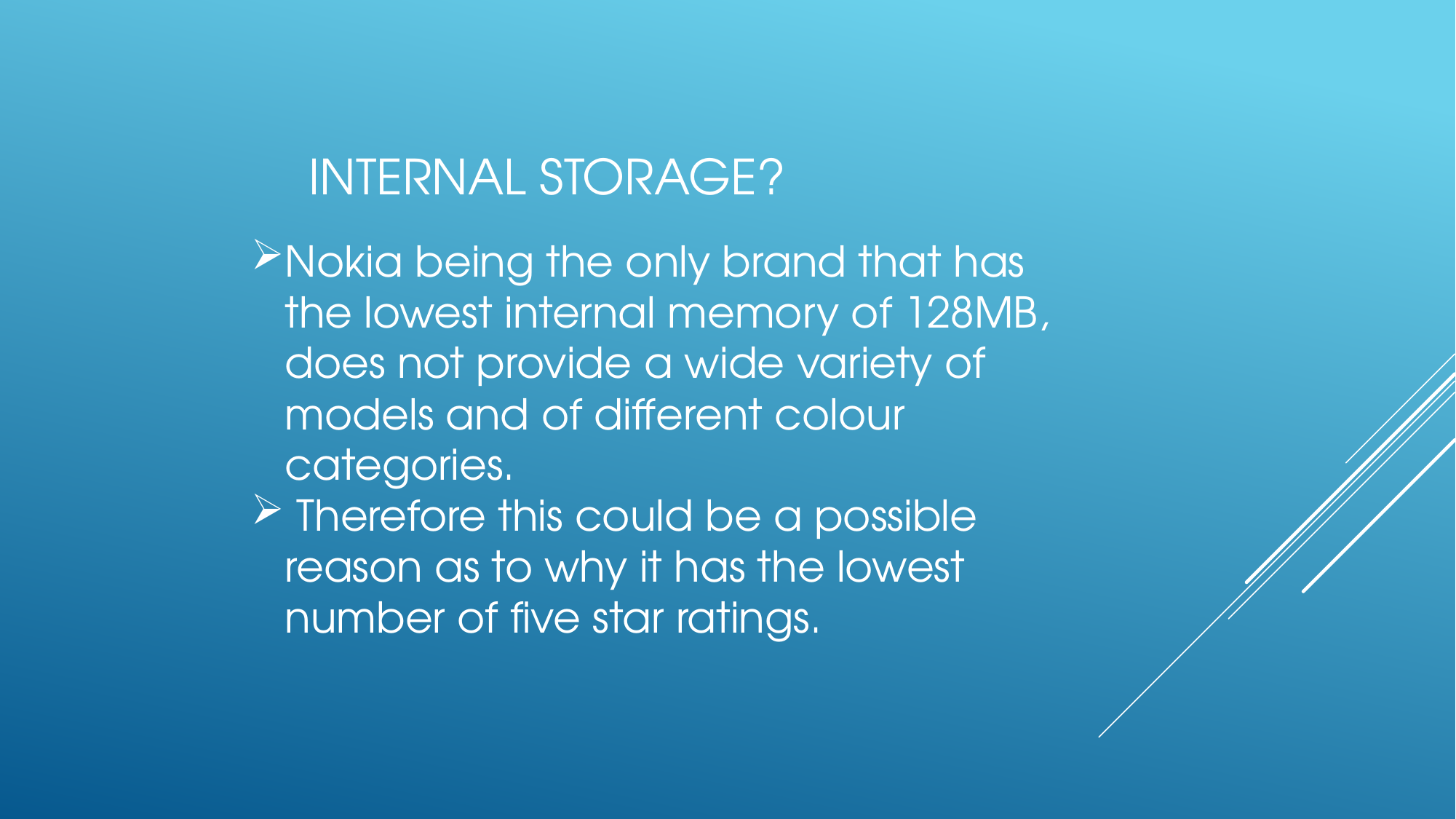

INTERNAL STORAGE?

Nokia being the only brand that has the lowest internal memory of 128MB, does not provide a wide variety of models and of different colour categories.
 Therefore this could be a possible reason as to why it has the lowest number of five star ratings.